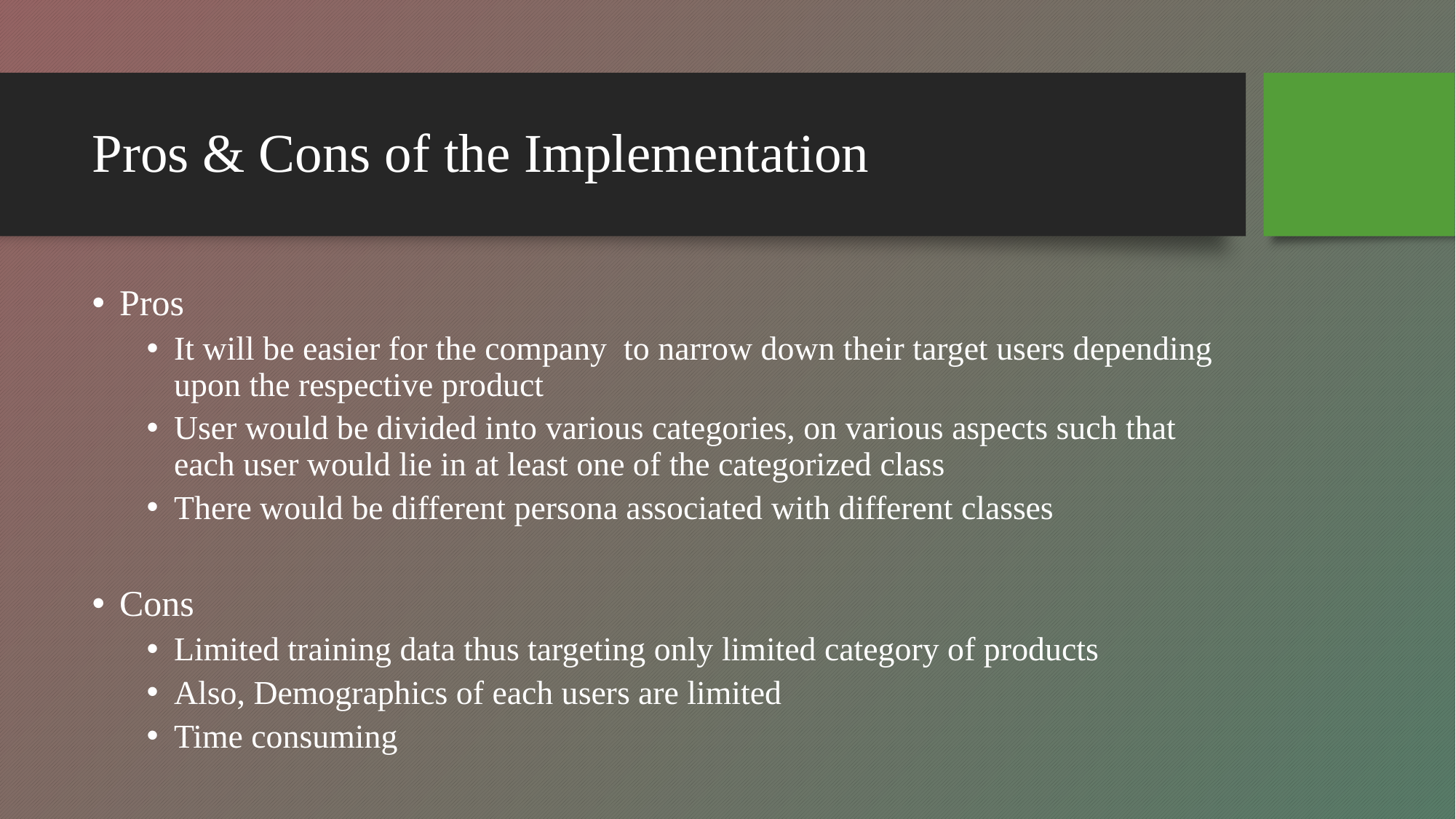

# Pros & Cons of the Implementation
Pros
It will be easier for the company  to narrow down their target users depending upon the respective product
User would be divided into various categories, on various aspects such that each user would lie in at least one of the categorized class
There would be different persona associated with different classes

Cons
Limited training data thus targeting only limited category of products
Also, Demographics of each users are limited
Time consuming